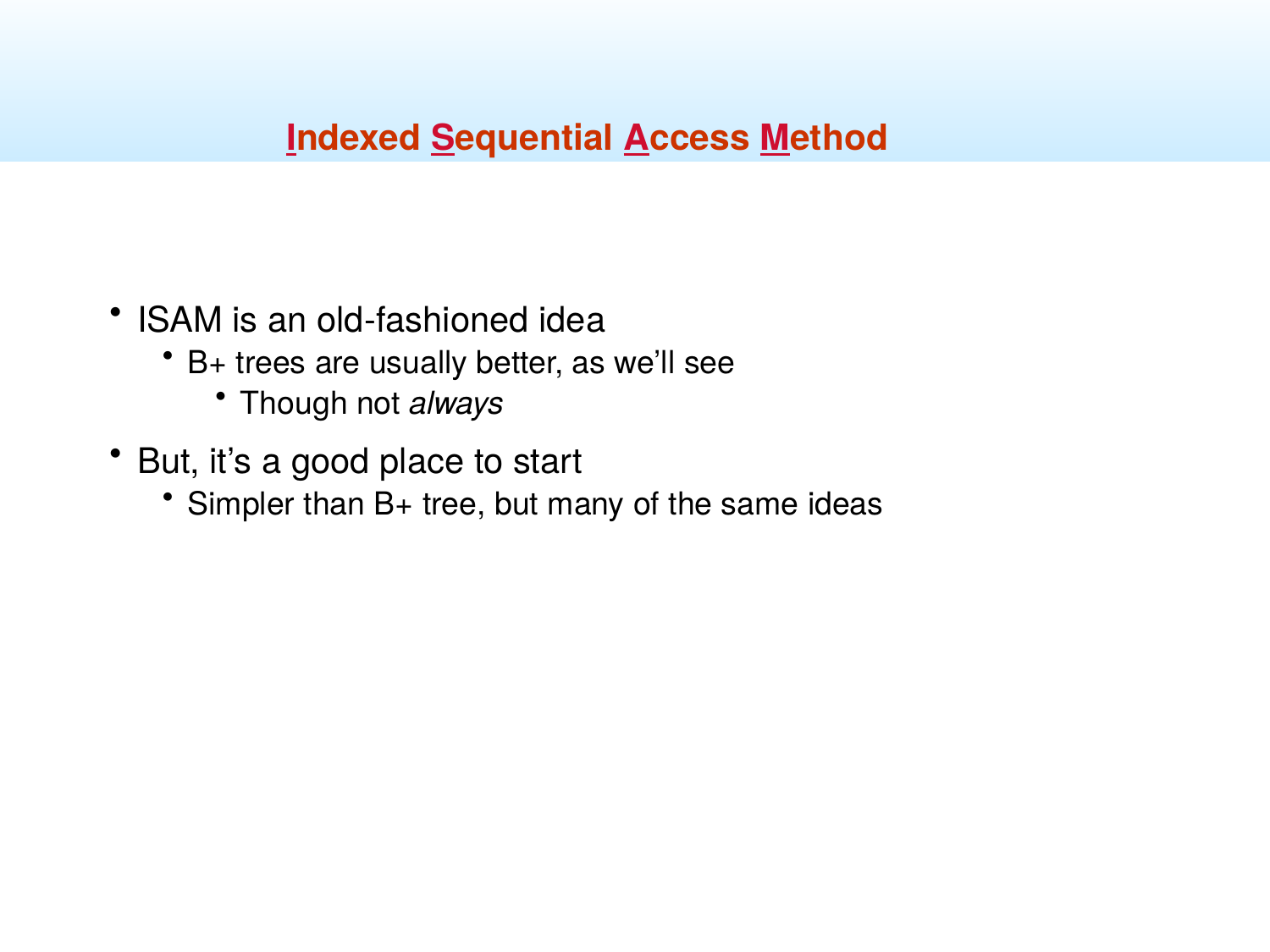

Indexed Sequential Access Method
ISAM is an old-fashioned idea
B+ trees are usually better, as we’ll see
Though not always
But, it’s a good place to start
Simpler than B+ tree, but many of the same ideas
3